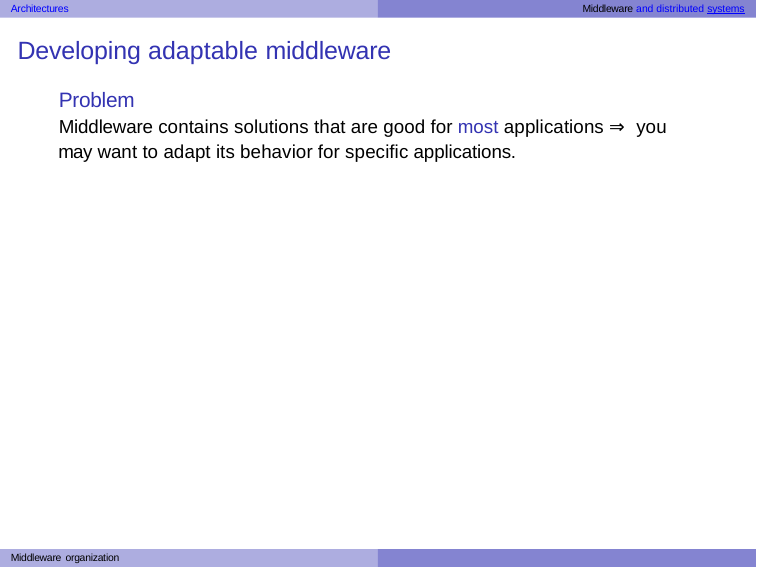

Architectures	Middleware and distributed systems
# Developing adaptable middleware
Problem
Middleware contains solutions that are good for most applications ⇒ you may want to adapt its behavior for specific applications.

Middleware organization